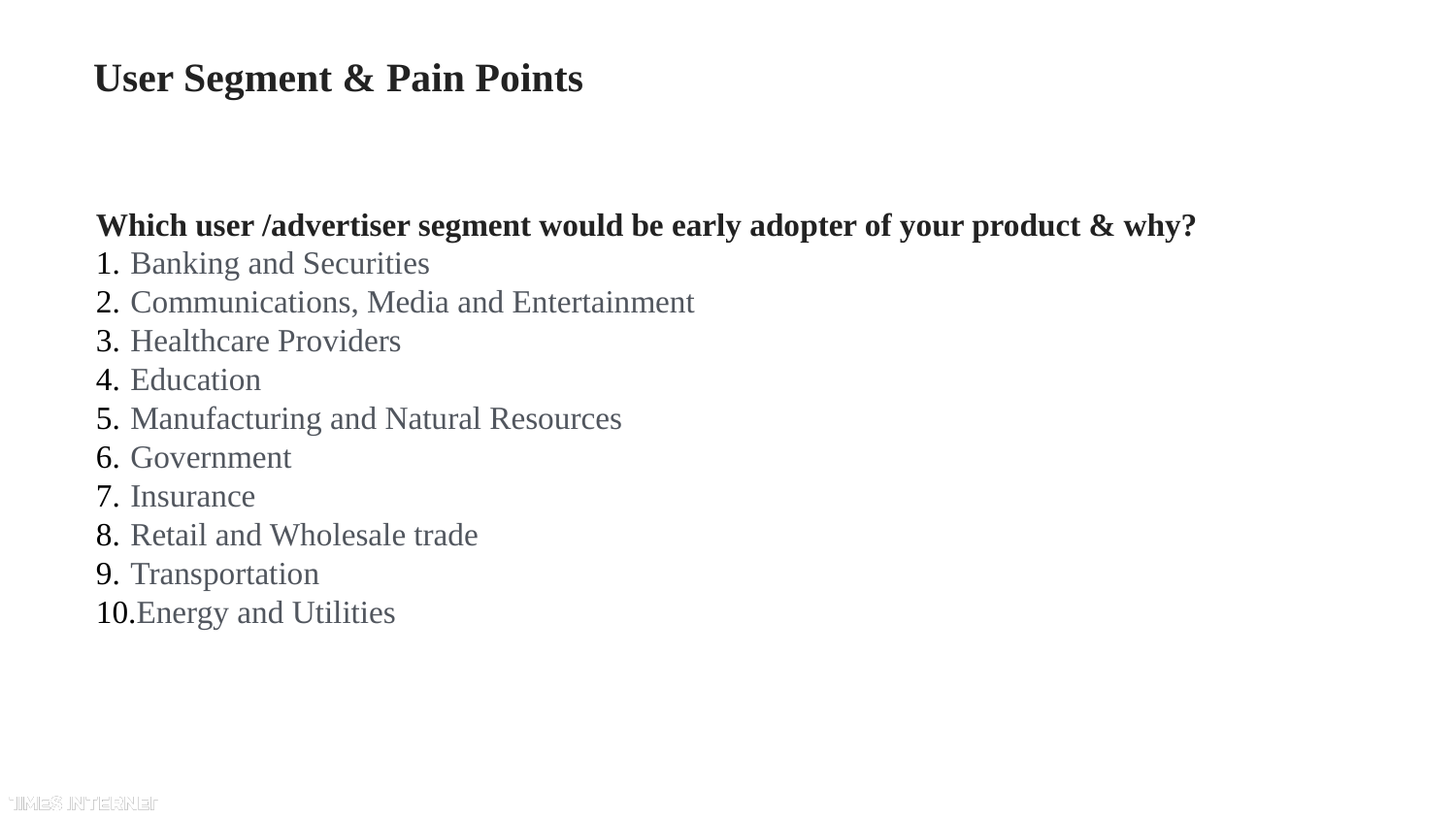

# User Segment & Pain Points
Which user /advertiser segment would be early adopter of your product & why?
Banking and Securities
Communications, Media and Entertainment
Healthcare Providers
Education
Manufacturing and Natural Resources
Government
Insurance
Retail and Wholesale trade
Transportation
Energy and Utilities